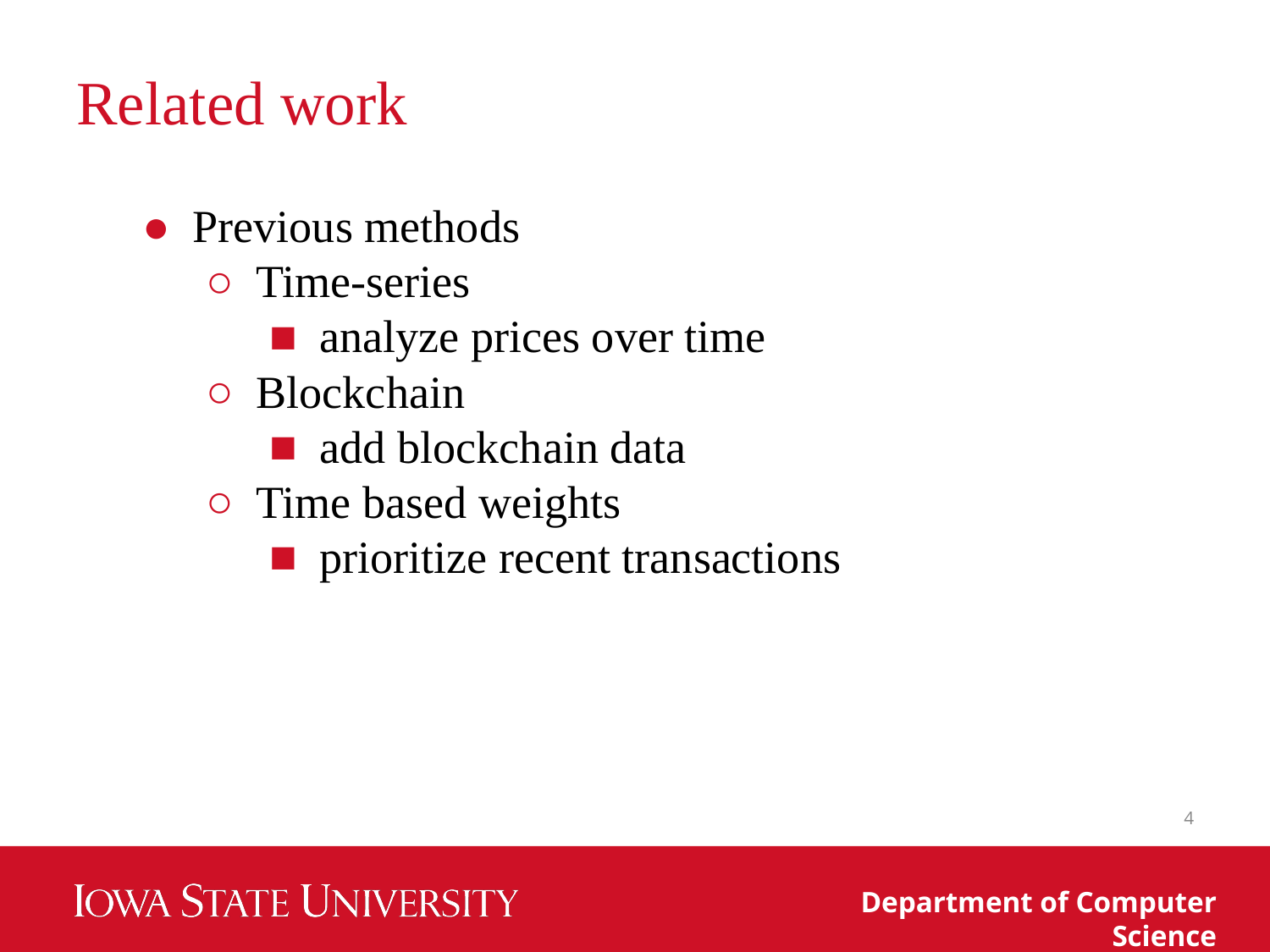

# Related work
Previous methods
Time-series
analyze prices over time
Blockchain
add blockchain data
Time based weights
prioritize recent transactions
4